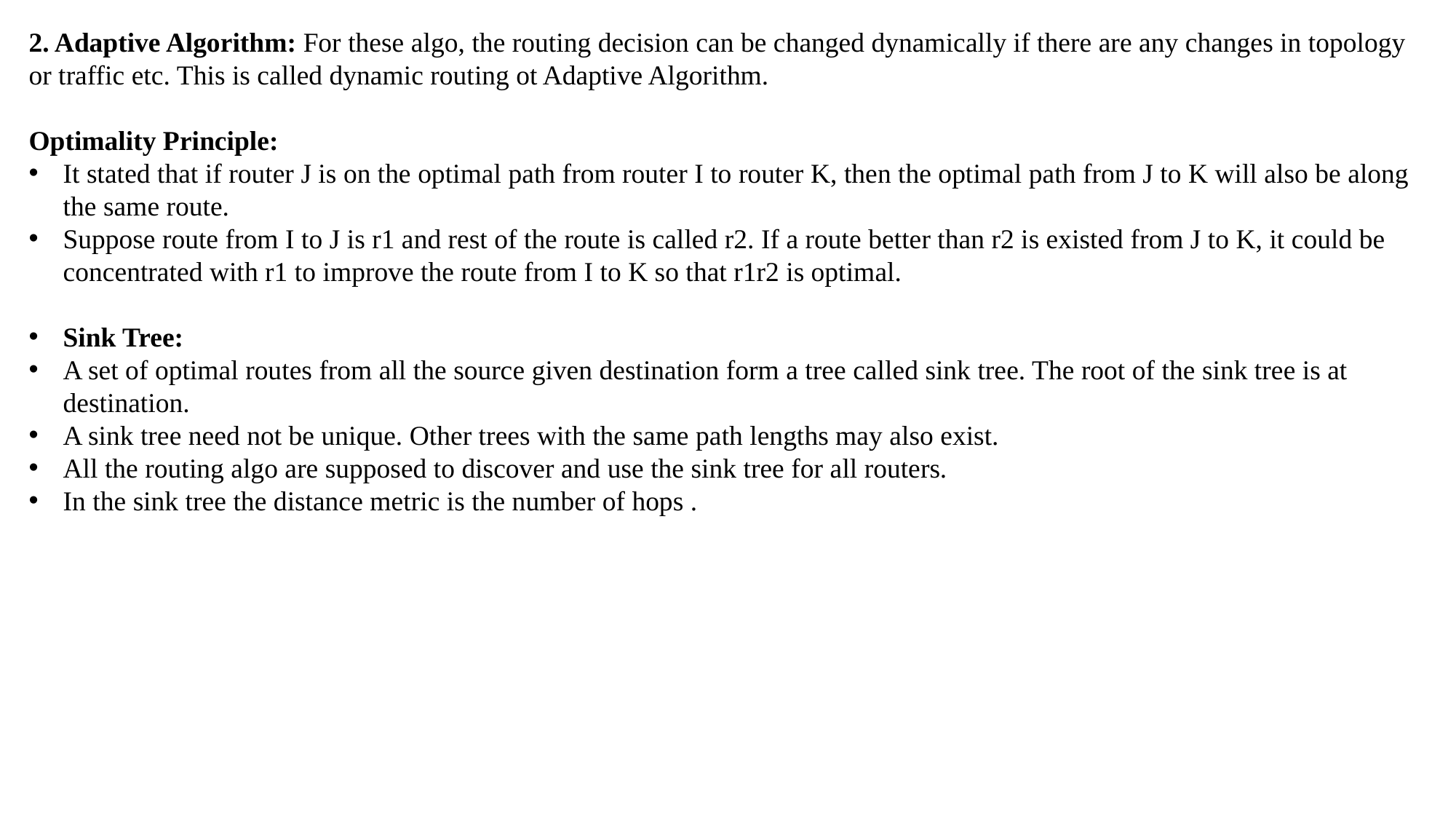

2. Adaptive Algorithm: For these algo, the routing decision can be changed dynamically if there are any changes in topology or traffic etc. This is called dynamic routing ot Adaptive Algorithm.

Optimality Principle:
It stated that if router J is on the optimal path from router I to router K, then the optimal path from J to K will also be along the same route.
Suppose route from I to J is r1 and rest of the route is called r2. If a route better than r2 is existed from J to K, it could be concentrated with r1 to improve the route from I to K so that r1r2 is optimal.

Sink Tree:
A set of optimal routes from all the source given destination form a tree called sink tree. The root of the sink tree is at destination.
A sink tree need not be unique. Other trees with the same path lengths may also exist.
All the routing algo are supposed to discover and use the sink tree for all routers.
In the sink tree the distance metric is the number of hops .